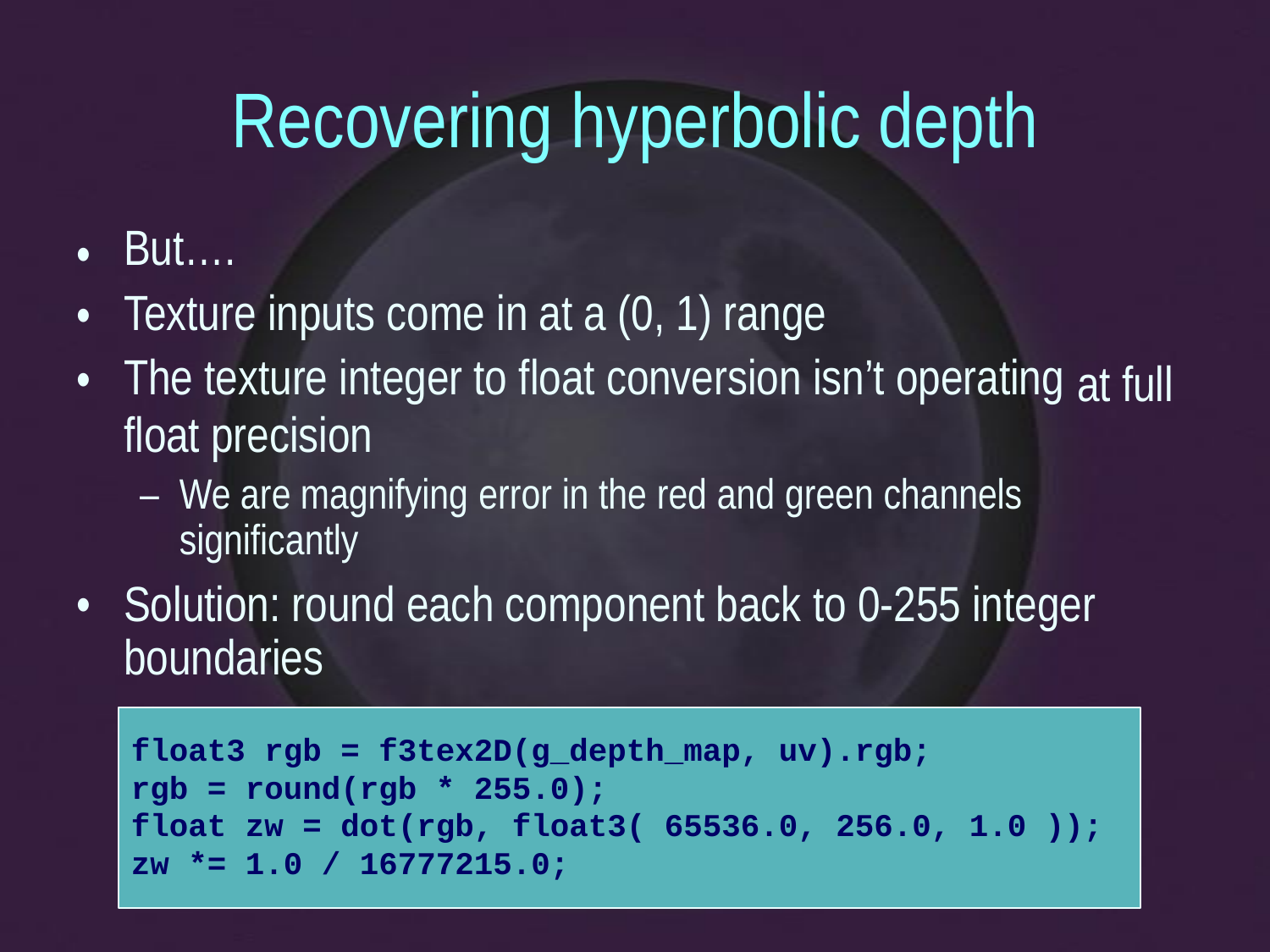

Recovering hyperbolic depth
But….
Texture inputs come in at a (0, 1) range
The texture integer to float conversion isn’t operating
float precision
–	We are magnifying error in the red and green channels significantly
•
•
•
at
full
•
Solution: round each component back to 0-255 integer
boundaries

float3 rgb = f3tex2D(g_depth_map, uv).rgb;
rgb = round(rgb * 255.0);
float zw = dot(rgb, float3( 65536.0, 256.0, 1.0 ));
zw *= 1.0 / 16777215.0;